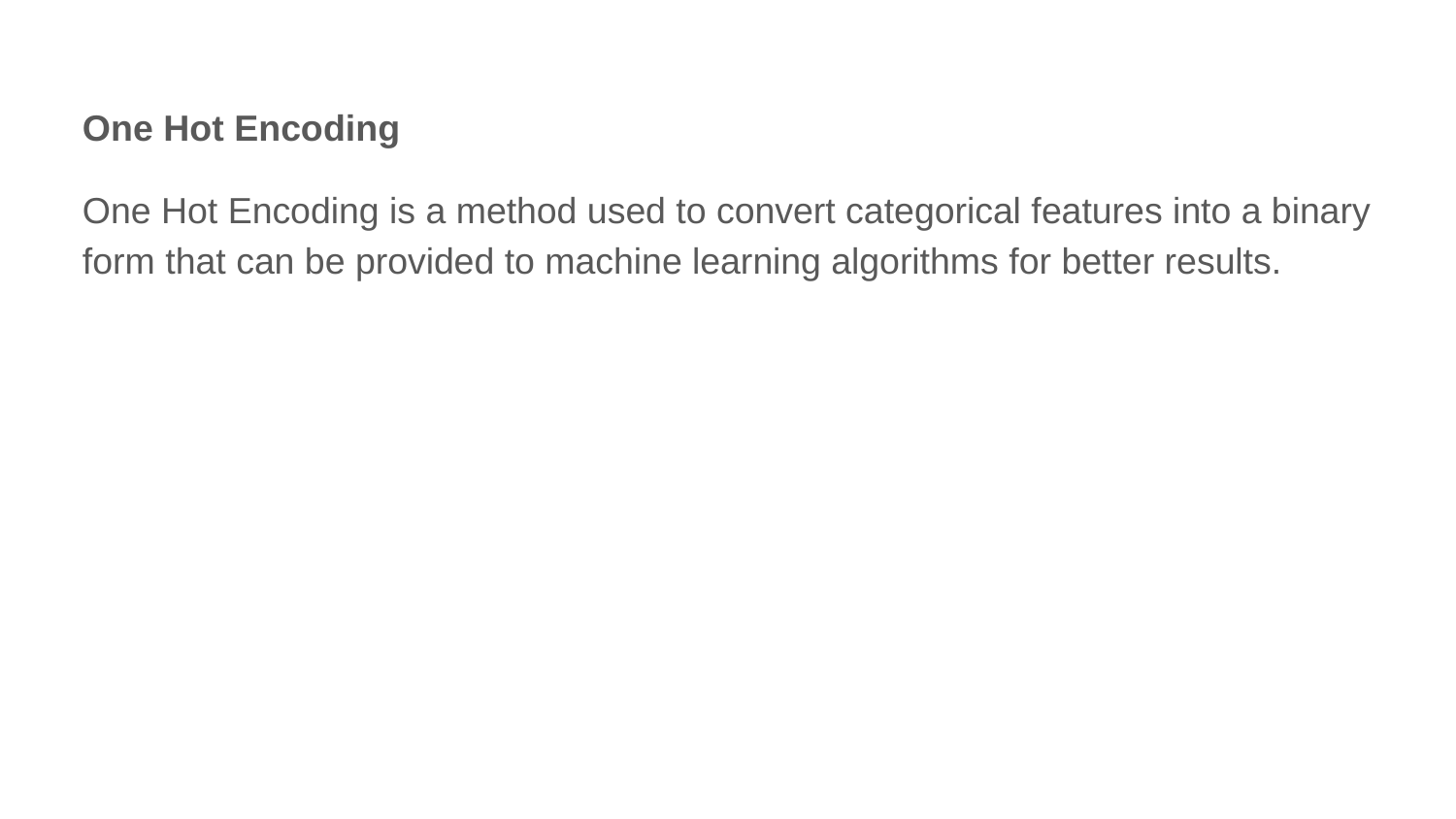

One Hot Encoding
One Hot Encoding is a method used to convert categorical features into a binary form that can be provided to machine learning algorithms for better results.